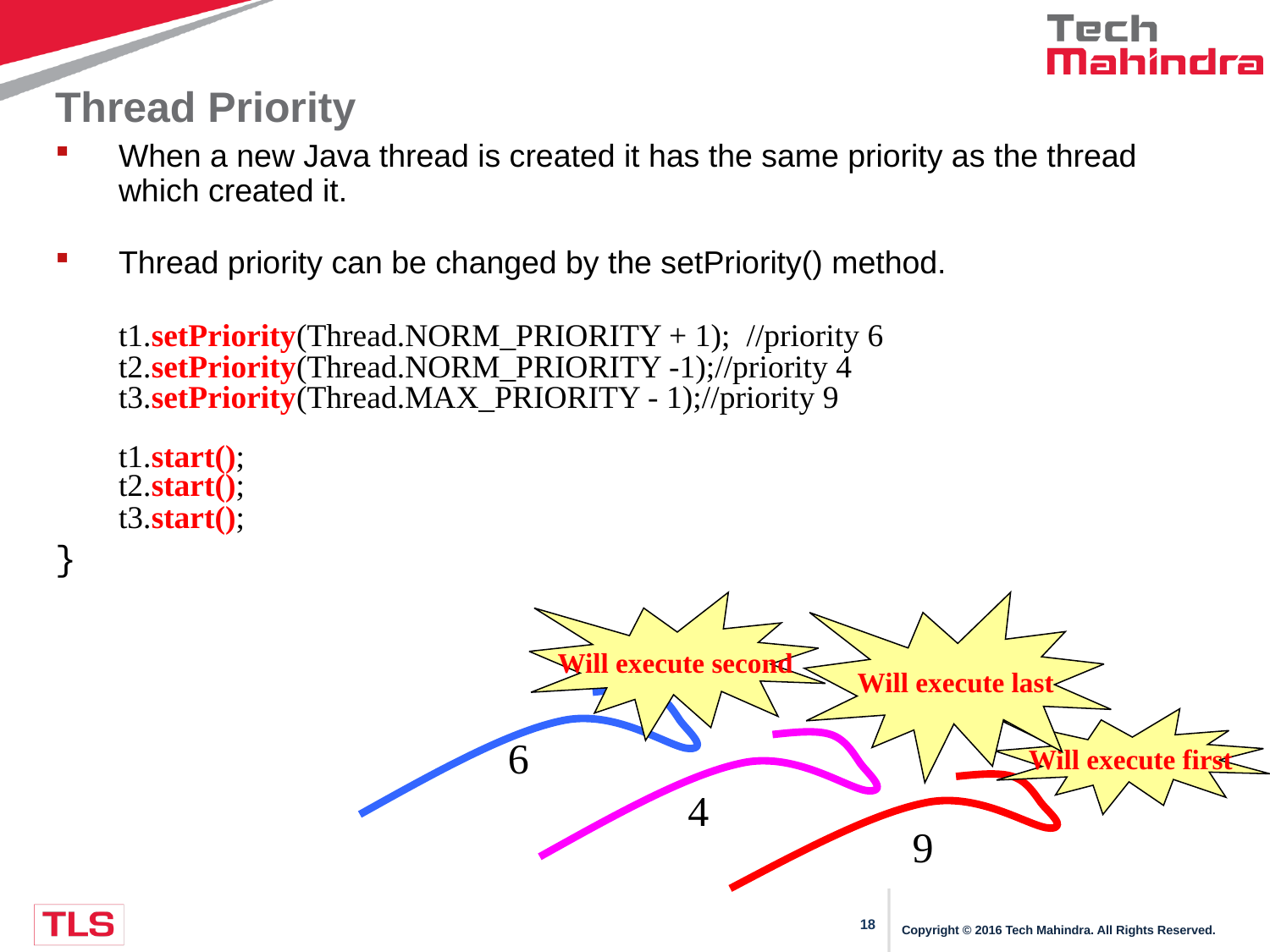

# Thread Priority
When a new Java thread is created it has the same priority as the thread which created it.

Thread priority can be changed by the setPriority() method.

	t1.setPriority(Thread.NORM_PRIORITY + 1);  //priority 6 t2.setPriority(Thread.NORM_PRIORITY -1);//priority 4 t3.setPriority(Thread.MAX_PRIORITY - 1);//priority 9

	t1.start();
	t2.start();
	t3.start();
}
Will execute second
Will execute last

Will execute first
6

4
9
Copyright © 2016 Tech Mahindra. All Rights Reserved.